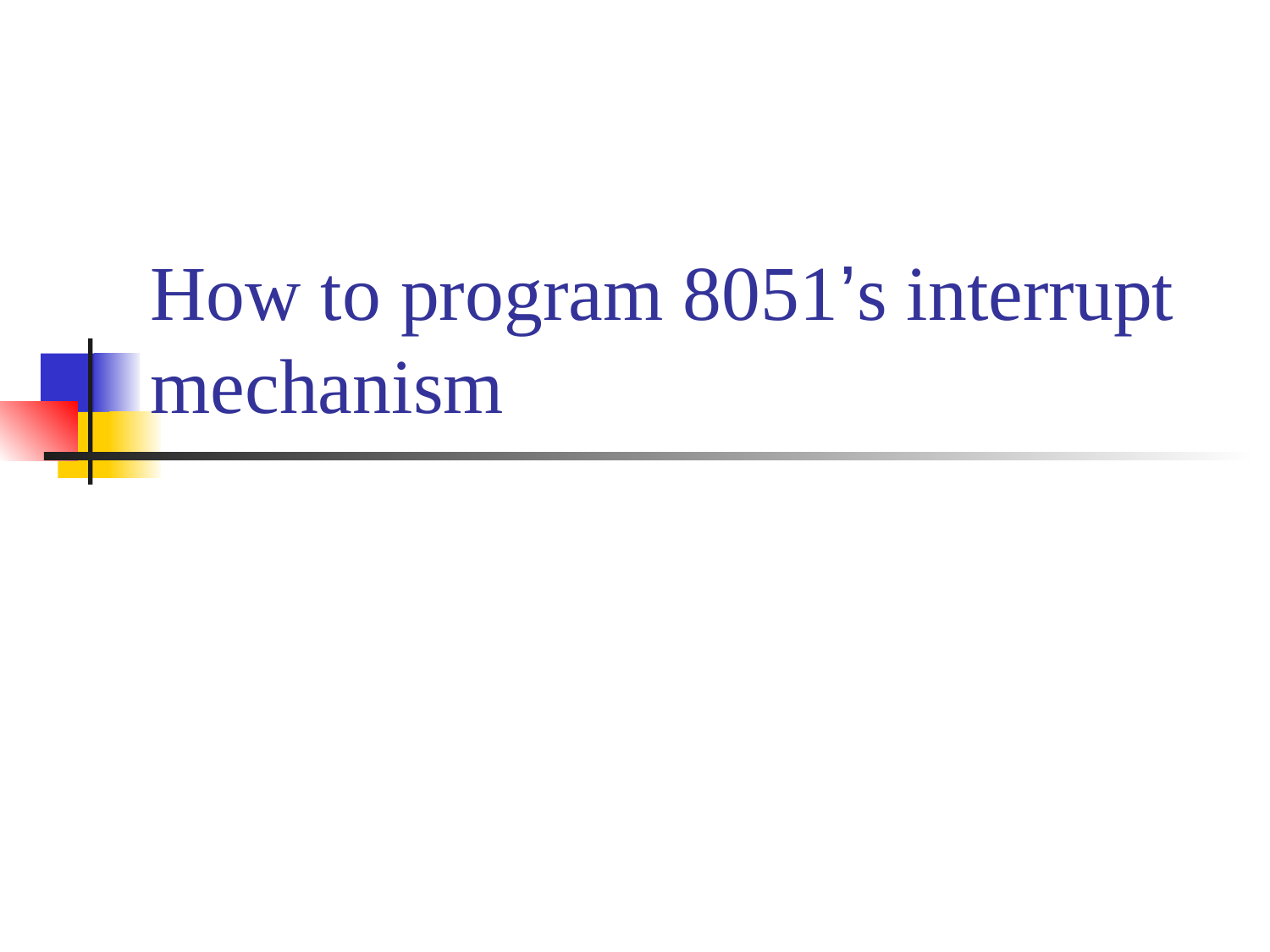

# How to program 8051’s interrupt mechanism